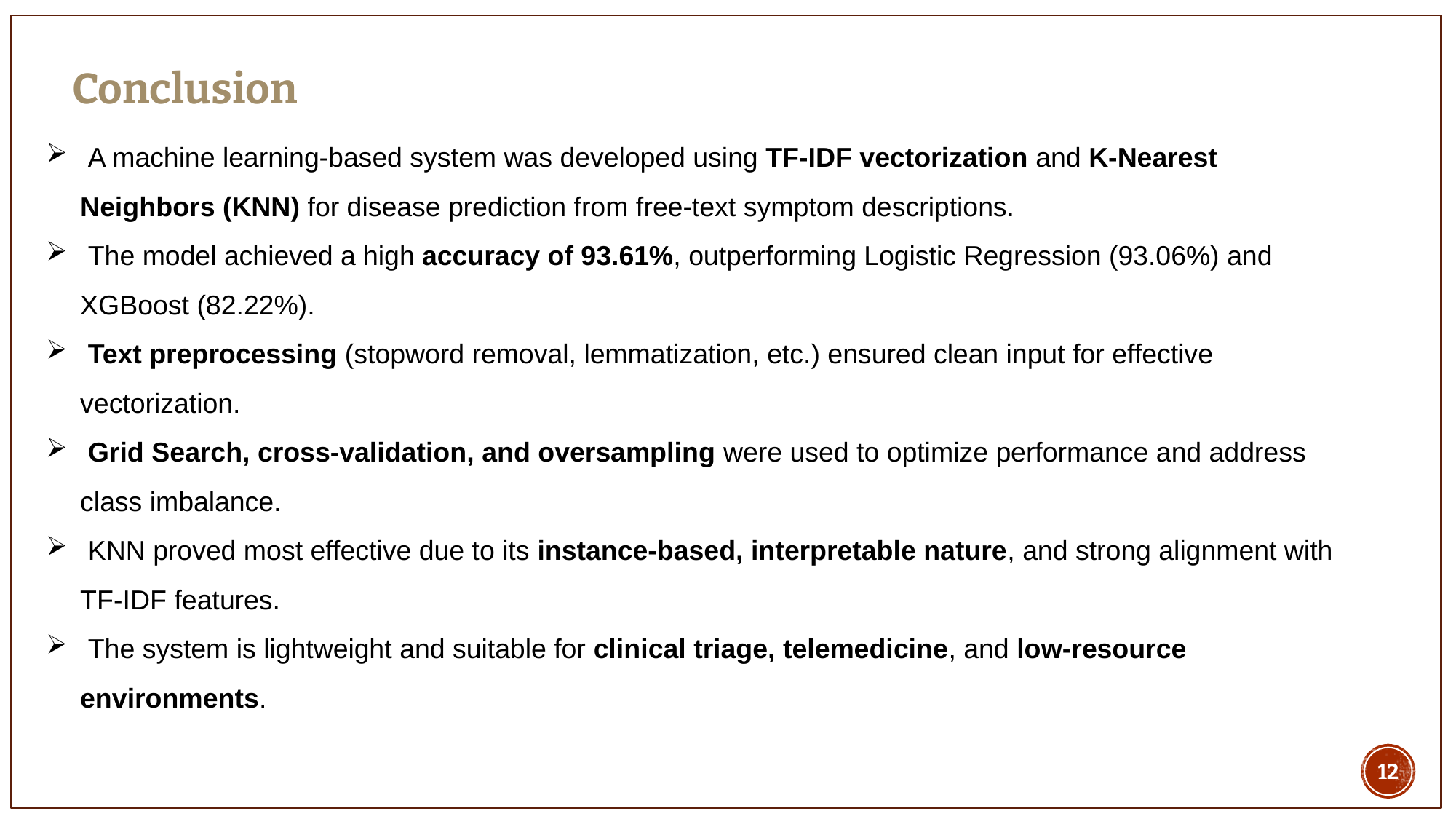

Conclusion
 A machine learning-based system was developed using TF-IDF vectorization and K-Nearest Neighbors (KNN) for disease prediction from free-text symptom descriptions.
 The model achieved a high accuracy of 93.61%, outperforming Logistic Regression (93.06%) and XGBoost (82.22%).
 Text preprocessing (stopword removal, lemmatization, etc.) ensured clean input for effective vectorization.
 Grid Search, cross-validation, and oversampling were used to optimize performance and address class imbalance.
 KNN proved most effective due to its instance-based, interpretable nature, and strong alignment with TF-IDF features.
 The system is lightweight and suitable for clinical triage, telemedicine, and low-resource environments.
12